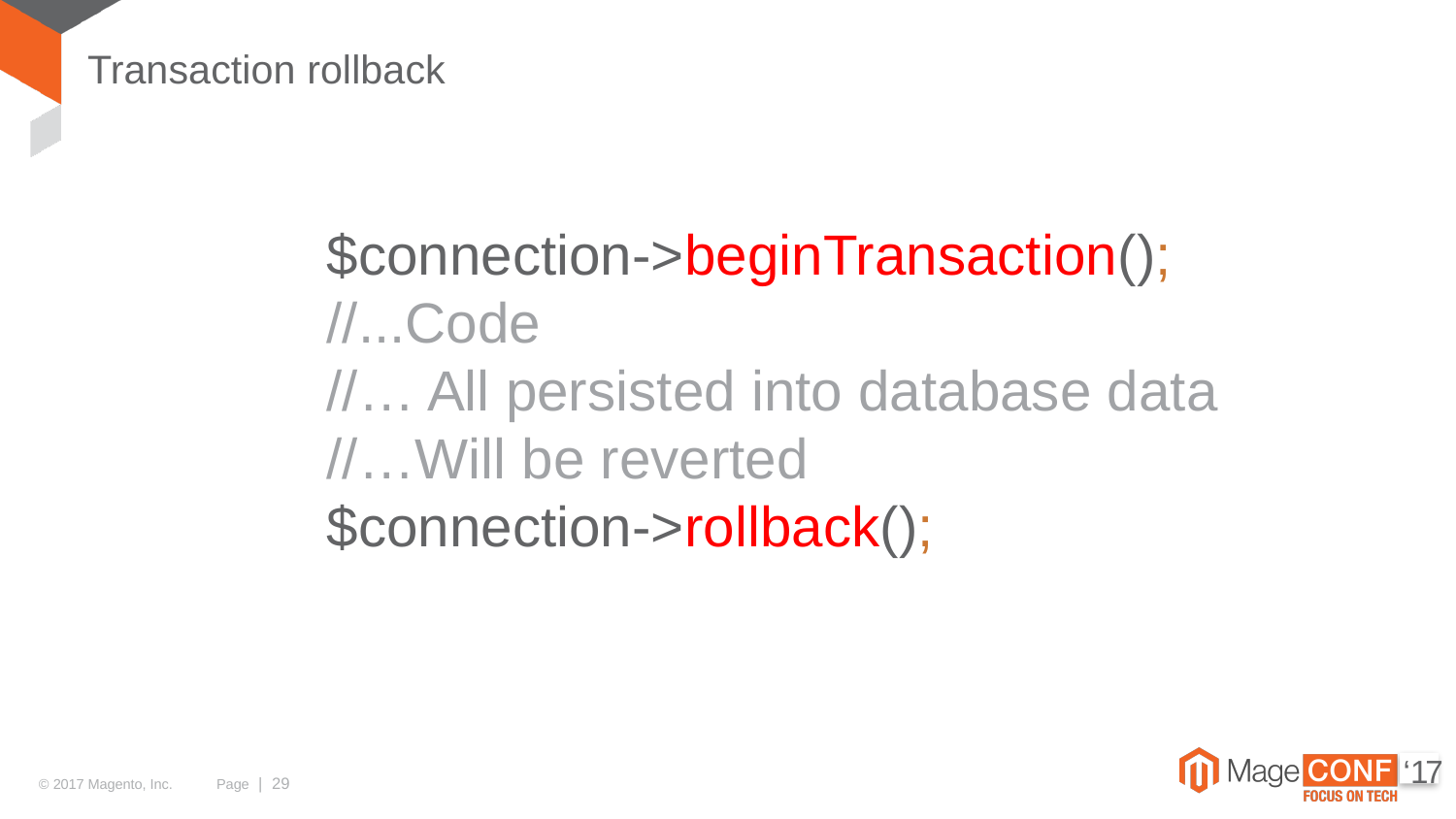

# Transaction rollback
$connection->beginTransaction();
//...Code
//… All persisted into database data
//…Will be reverted
$connection->rollback();